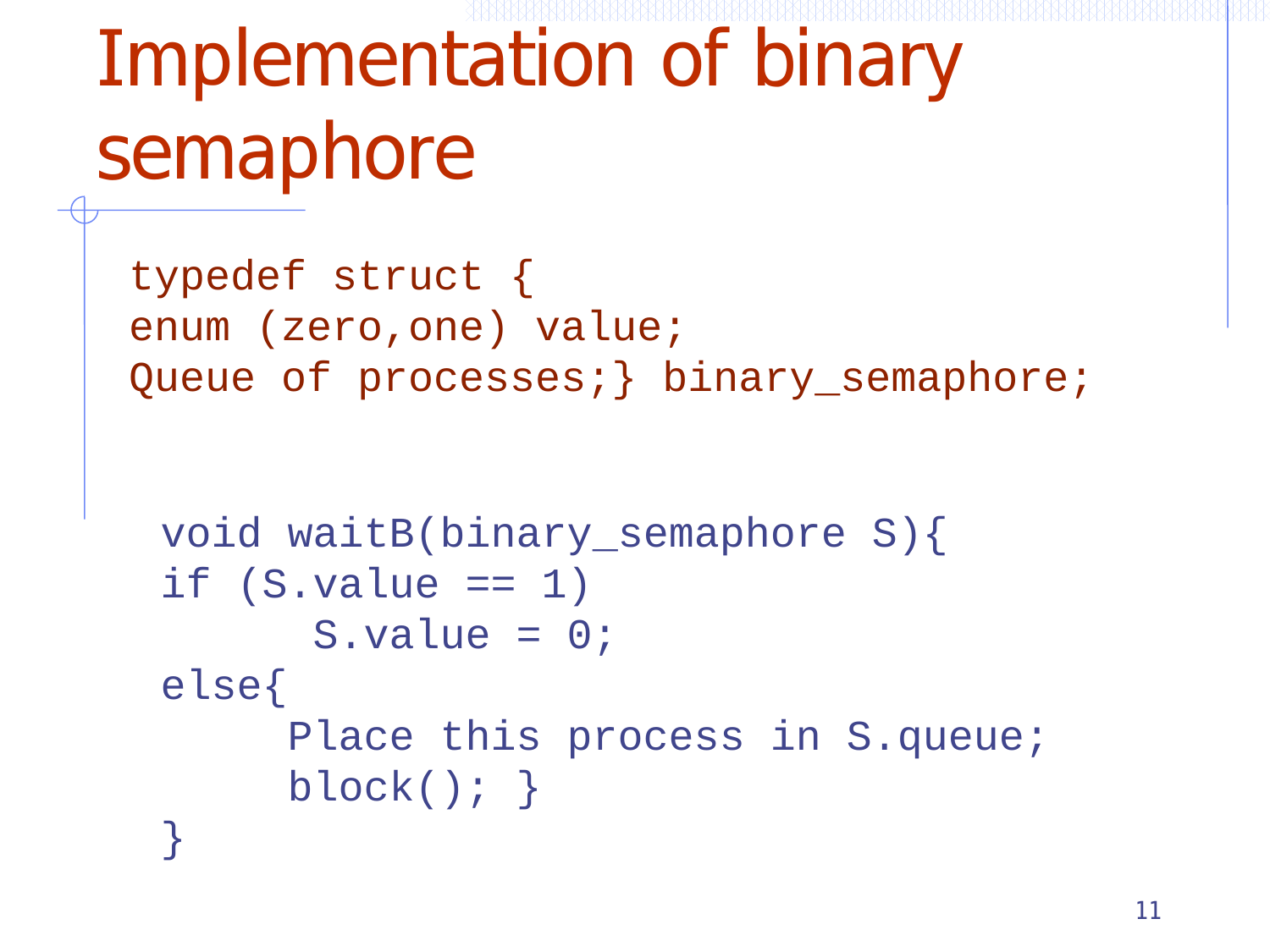

# Implementation of binary semaphore
typedef struct {
enum (zero,one) value;
Queue of processes;} binary_semaphore;
void waitB(binary_semaphore S){
if (S.value == 1)
      S.value = 0;
else{
	Place this process in S.queue;
	block(); }
}
11